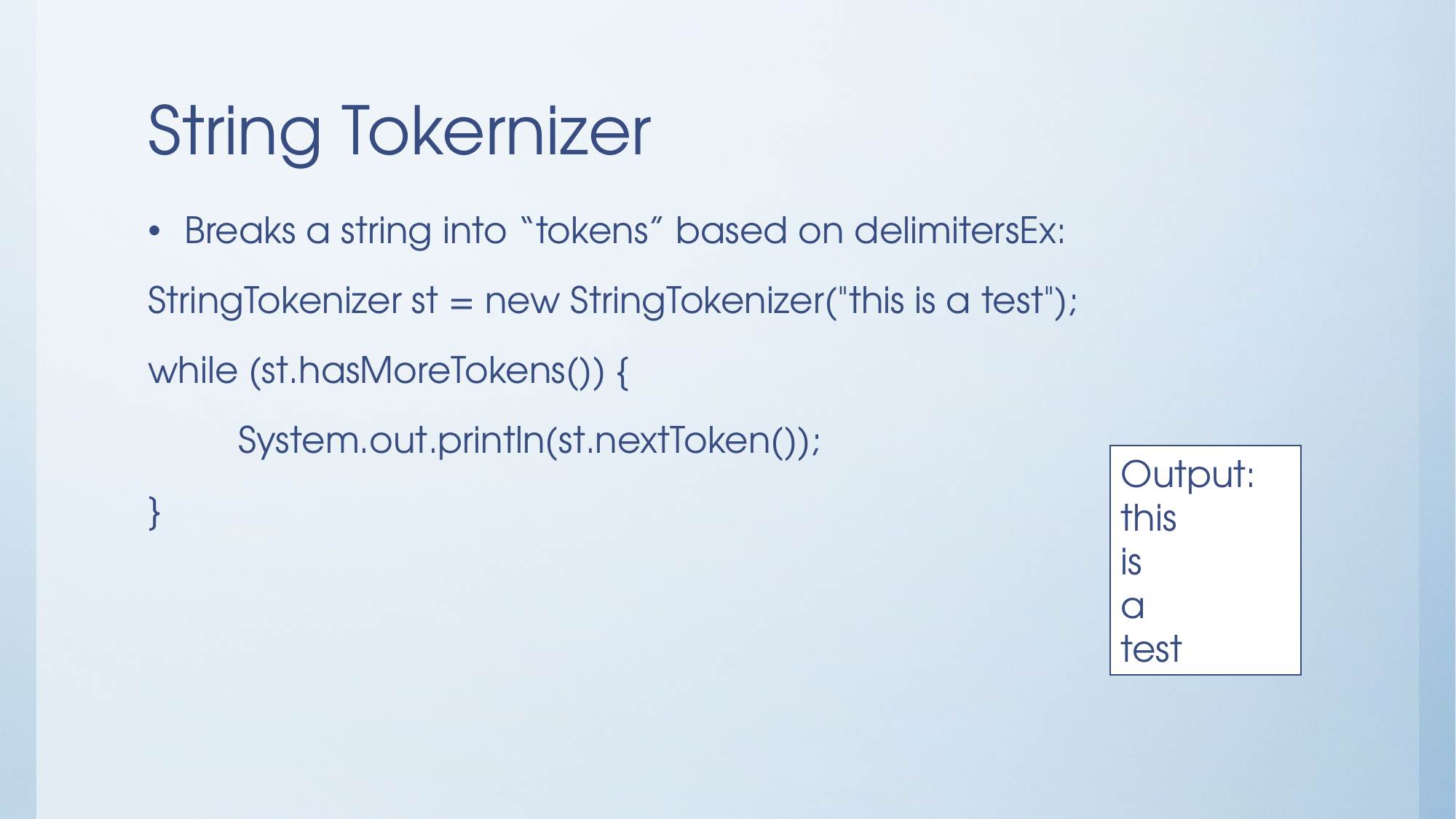

# String Tokernizer
Breaks a string into “tokens” based on delimitersEx:
StringTokenizer st = new StringTokenizer("this is a test");
while (st.hasMoreTokens()) {
         System.out.println(st.nextToken());
}

Output:
this
is
a
test